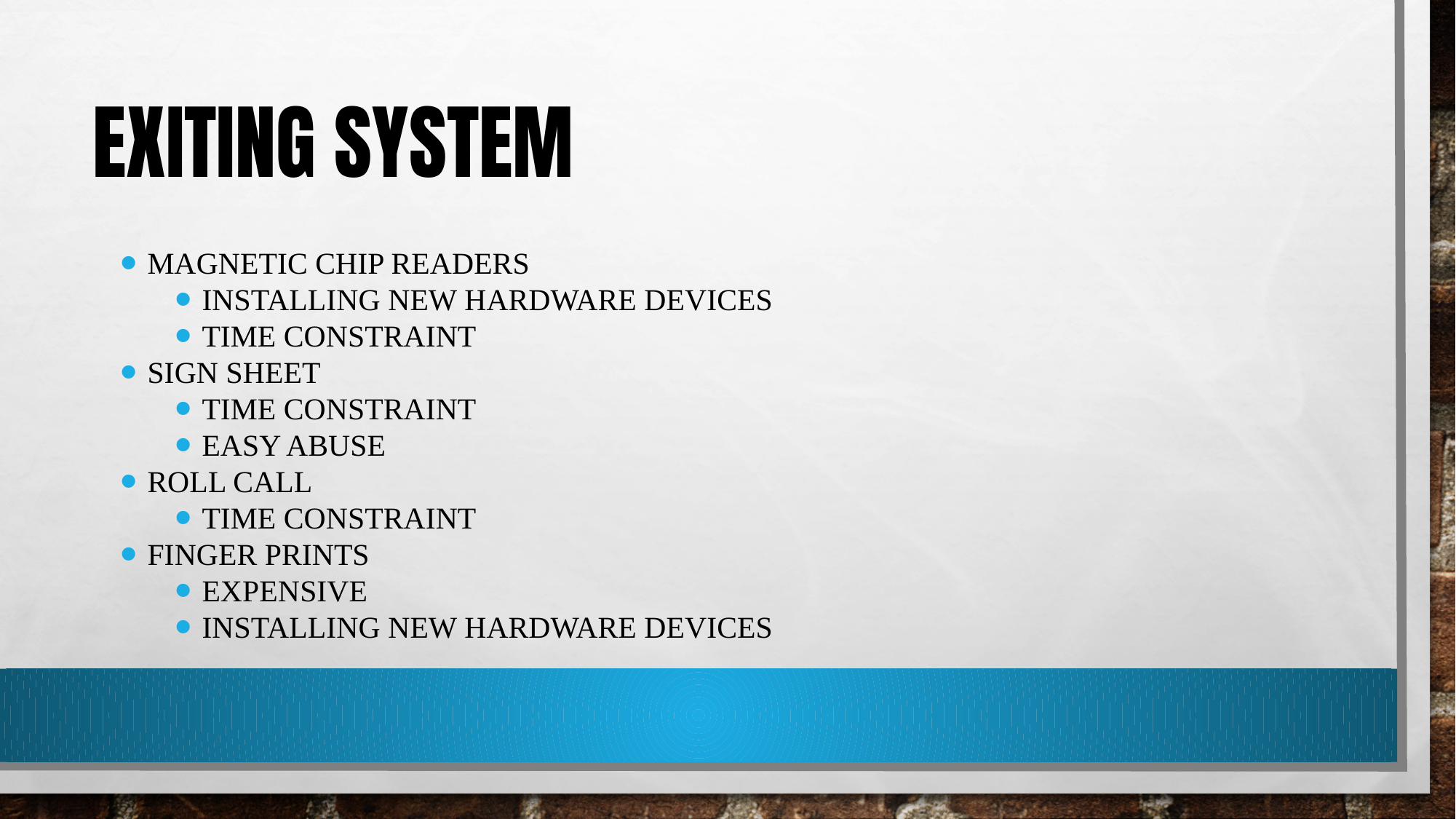

# Exiting system
Magnetic chip readers
Installing new hardware devices
Time constraint
Sign sheet
Time constraint
Easy abuse
Roll call
Time constraint
Finger Prints
Expensive
Installing new hardware devices